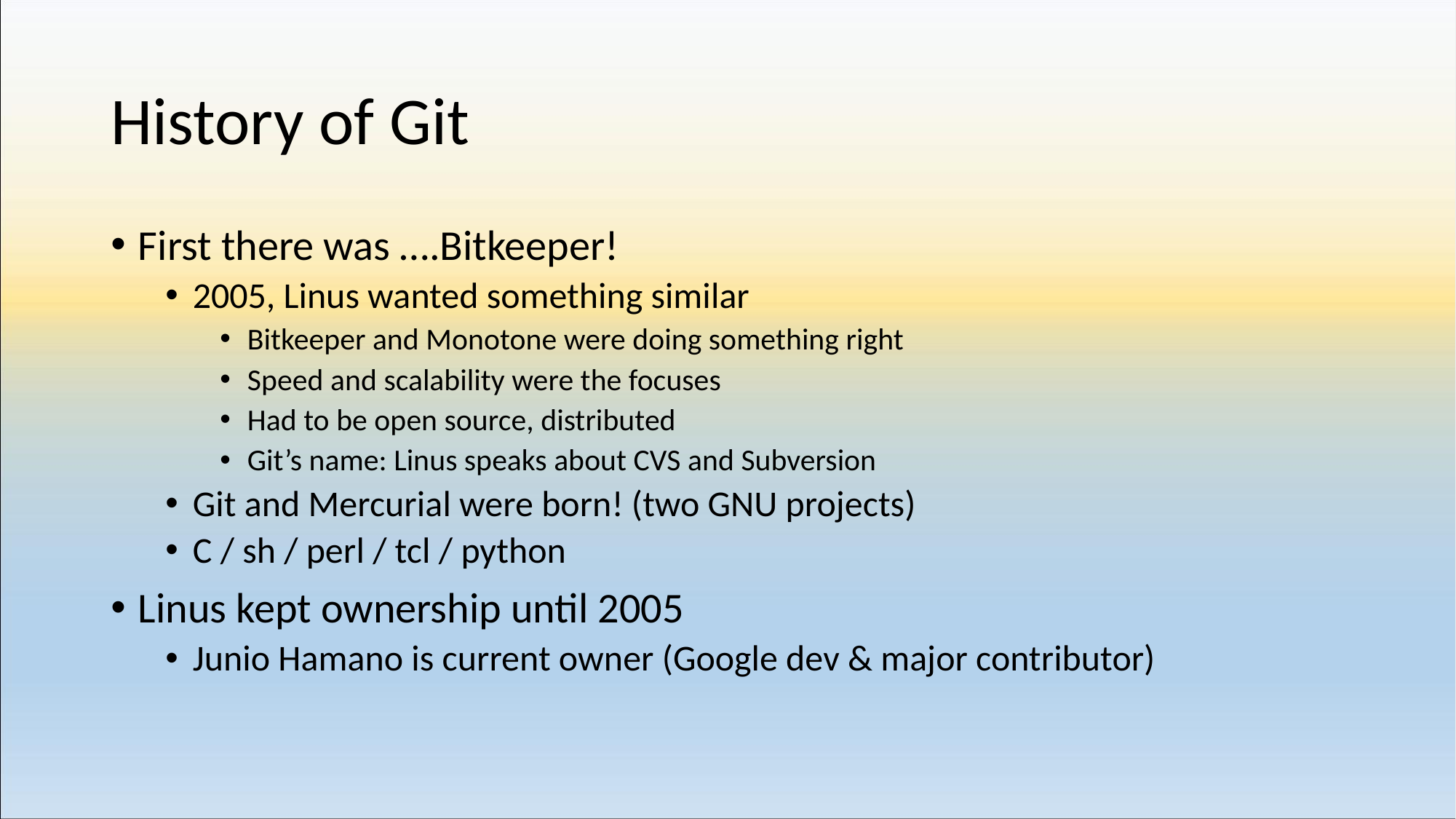

# History of Git
First there was ….Bitkeeper!
2005, Linus wanted something similar
Bitkeeper and Monotone were doing something right
Speed and scalability were the focuses
Had to be open source, distributed
Git’s name: Linus speaks about CVS and Subversion
Git and Mercurial were born! (two GNU projects)
C / sh / perl / tcl / python
Linus kept ownership until 2005
Junio Hamano is current owner (Google dev & major contributor)